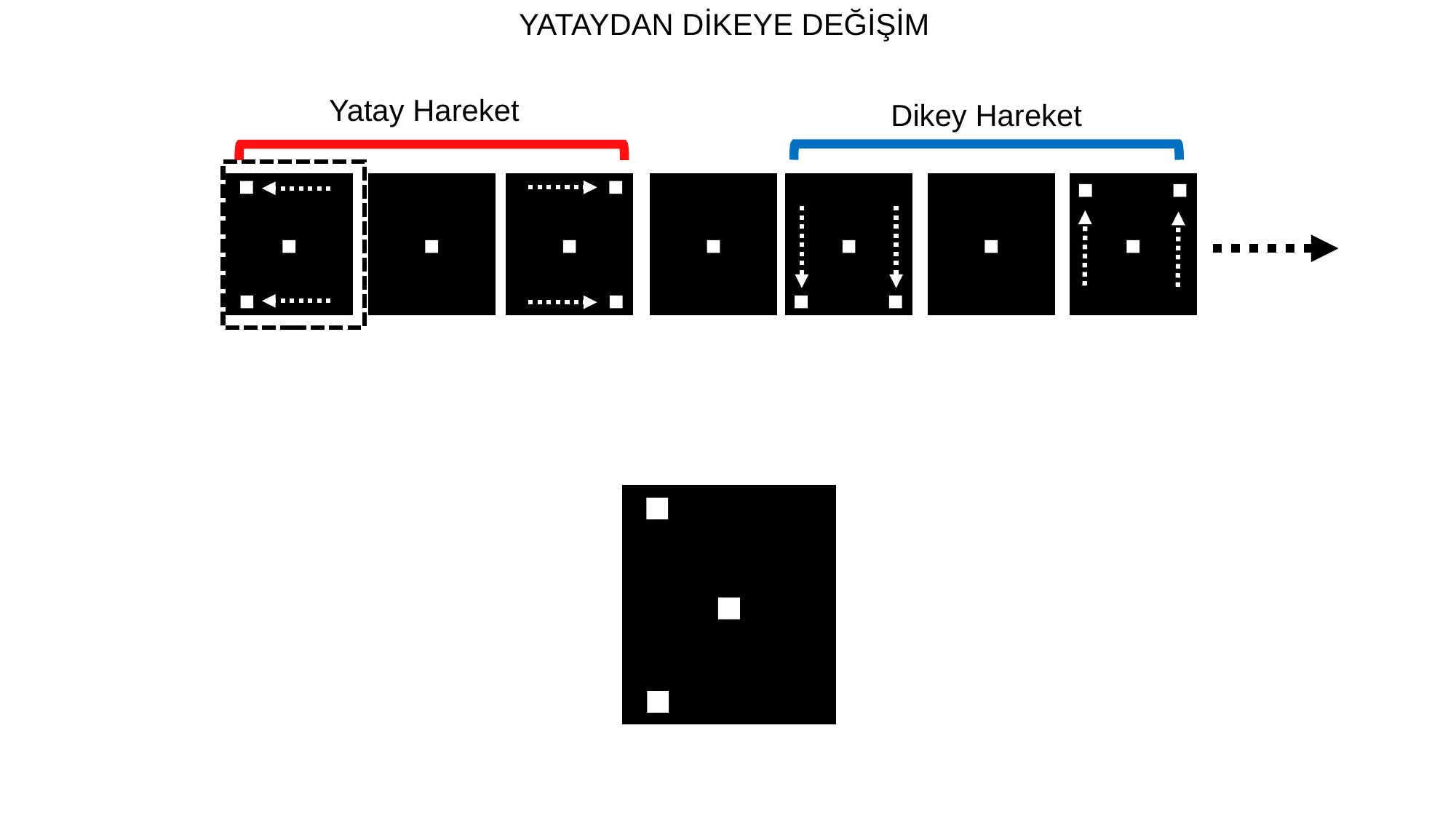

YATAYDAN DİKEYE DEĞİŞİM

Yatay Hareket
Dikey Hareket